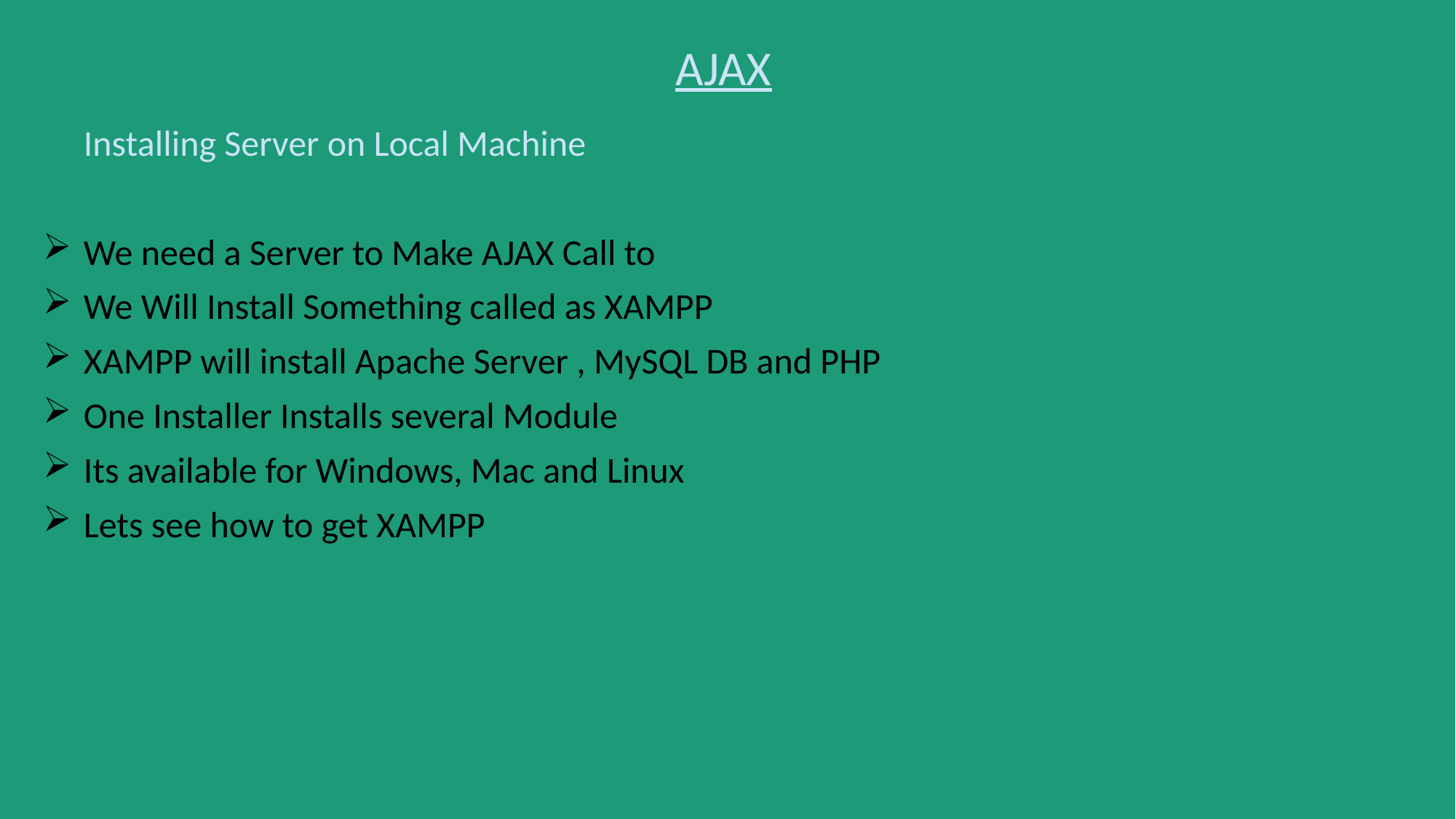

# AJAX
     Installing Server on Local Machine

We need a Server to Make AJAX Call to
We Will Install Something called as XAMPP
XAMPP will install Apache Server , MySQL DB and PHP
One Installer Installs several Module
Its available for Windows, Mac and Linux
Lets see how to get XAMPP